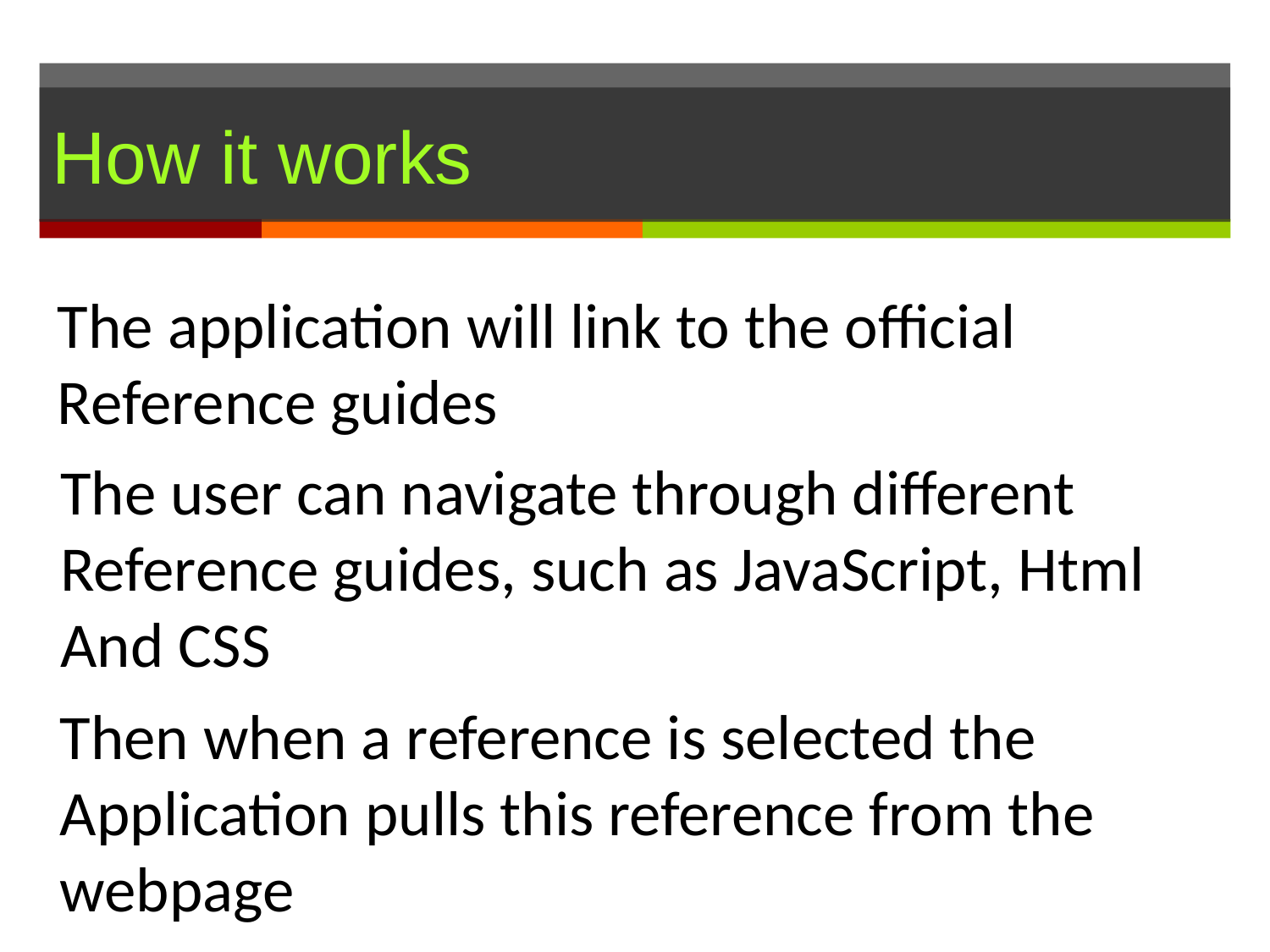

# How it works
The application will link to the official
Reference guides
The user can navigate through different
Reference guides, such as JavaScript, Html
And CSS
Then when a reference is selected the
Application pulls this reference from the
webpage